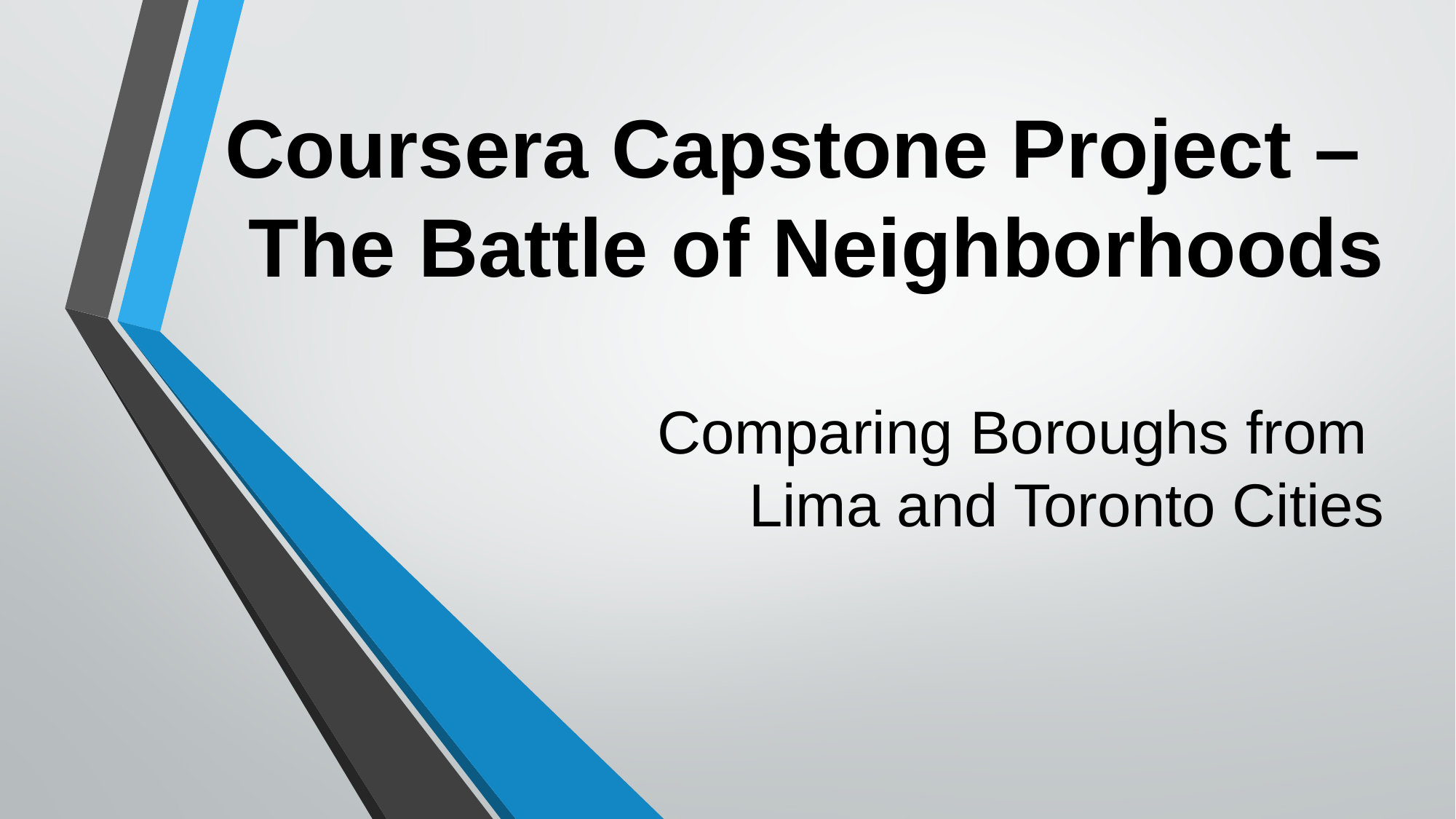

# Coursera Capstone Project – The Battle of Neighborhoods
Comparing Boroughs from
Lima and Toronto Cities